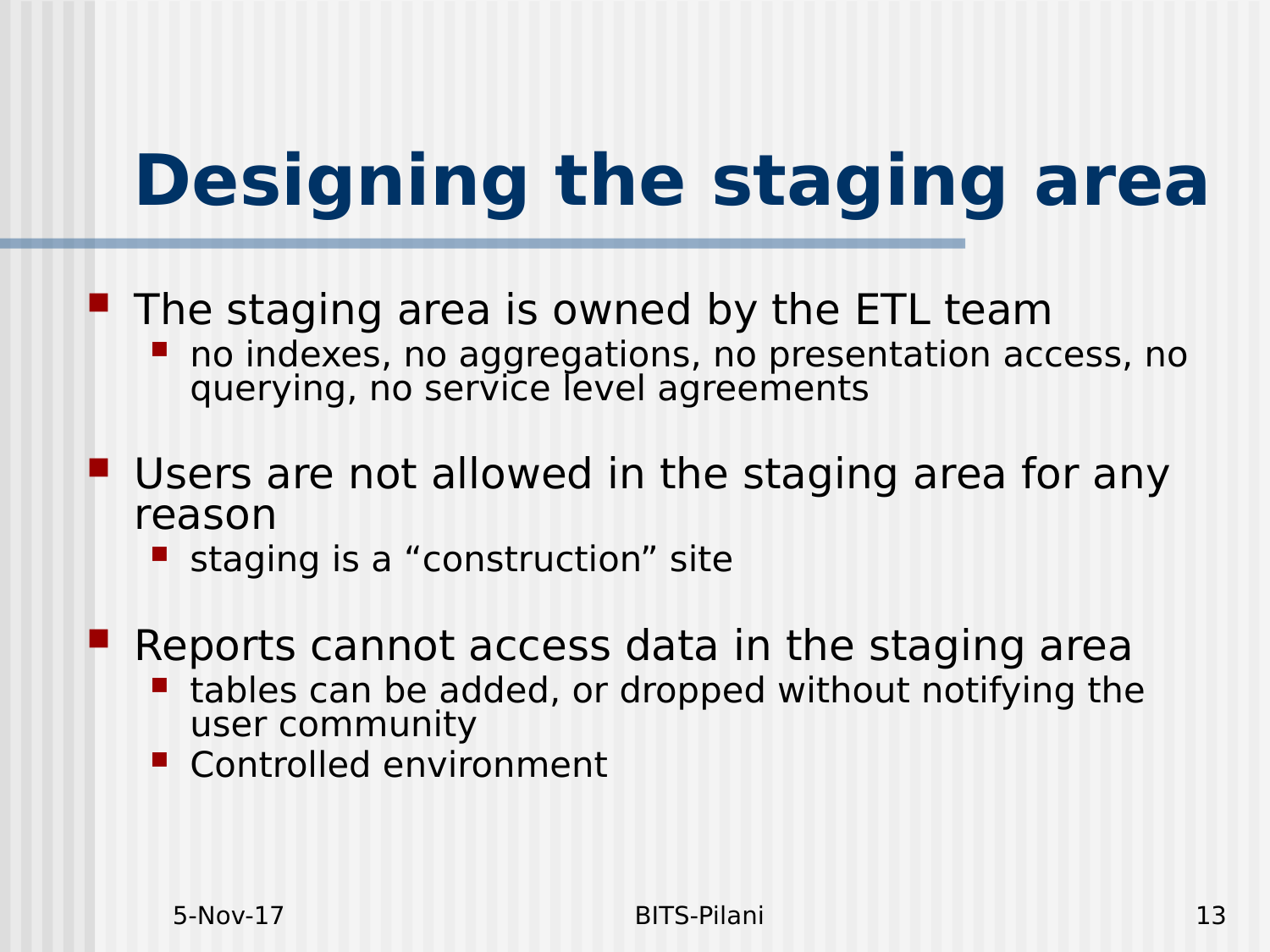

# Designing the staging area
The staging area is owned by the ETL team
no indexes, no aggregations, no presentation access, no querying, no service level agreements

Users are not allowed in the staging area for any reason
staging is a “construction” site

Reports cannot access data in the staging area
tables can be added, or dropped without notifying the user community
Controlled environment
5-Nov-17
BITS-Pilani
13